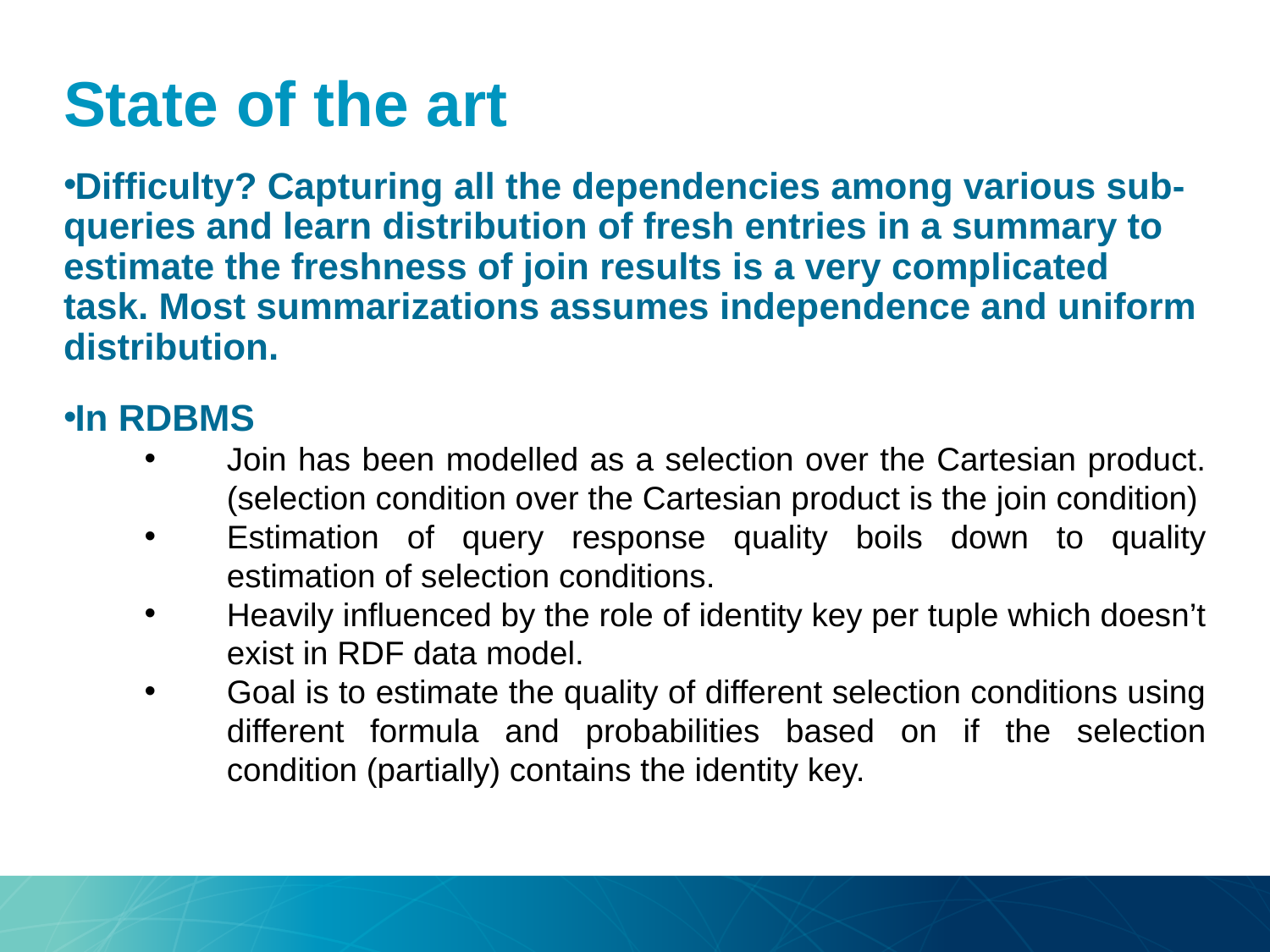

# State of the art
Difficulty? Capturing all the dependencies among various sub-queries and learn distribution of fresh entries in a summary to estimate the freshness of join results is a very complicated task. Most summarizations assumes independence and uniform distribution.
In RDBMS
Join has been modelled as a selection over the Cartesian product. (selection condition over the Cartesian product is the join condition)
Estimation of query response quality boils down to quality estimation of selection conditions.
Heavily influenced by the role of identity key per tuple which doesn’t exist in RDF data model.
Goal is to estimate the quality of different selection conditions using different formula and probabilities based on if the selection condition (partially) contains the identity key.